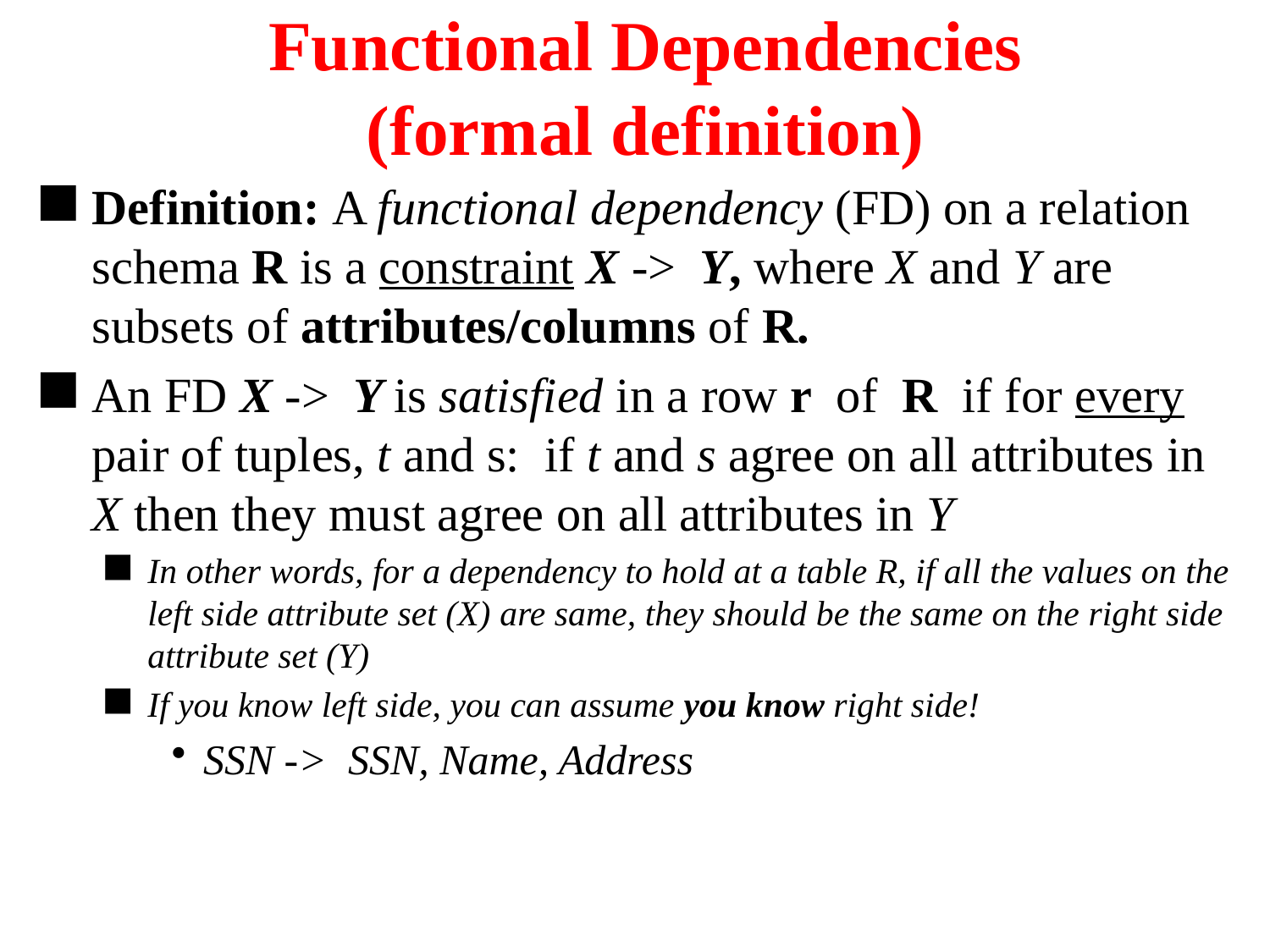

# Functional Dependencies (formal definition)
Definition: A functional dependency (FD) on a relation schema R is a constraint X ->  Y, where X and Y are subsets of attributes/columns of R.
An FD X ->  Y is satisfied in a row r  of  R  if for every pair of tuples, t and s:  if t and s agree on all attributes in X then they must agree on all attributes in Y
In other words, for a dependency to hold at a table R, if all the values on the left side attribute set (X) are same, they should be the same on the right side attribute set (Y)
If you know left side, you can assume you know right side!
SSN ->  SSN, Name, Address
11